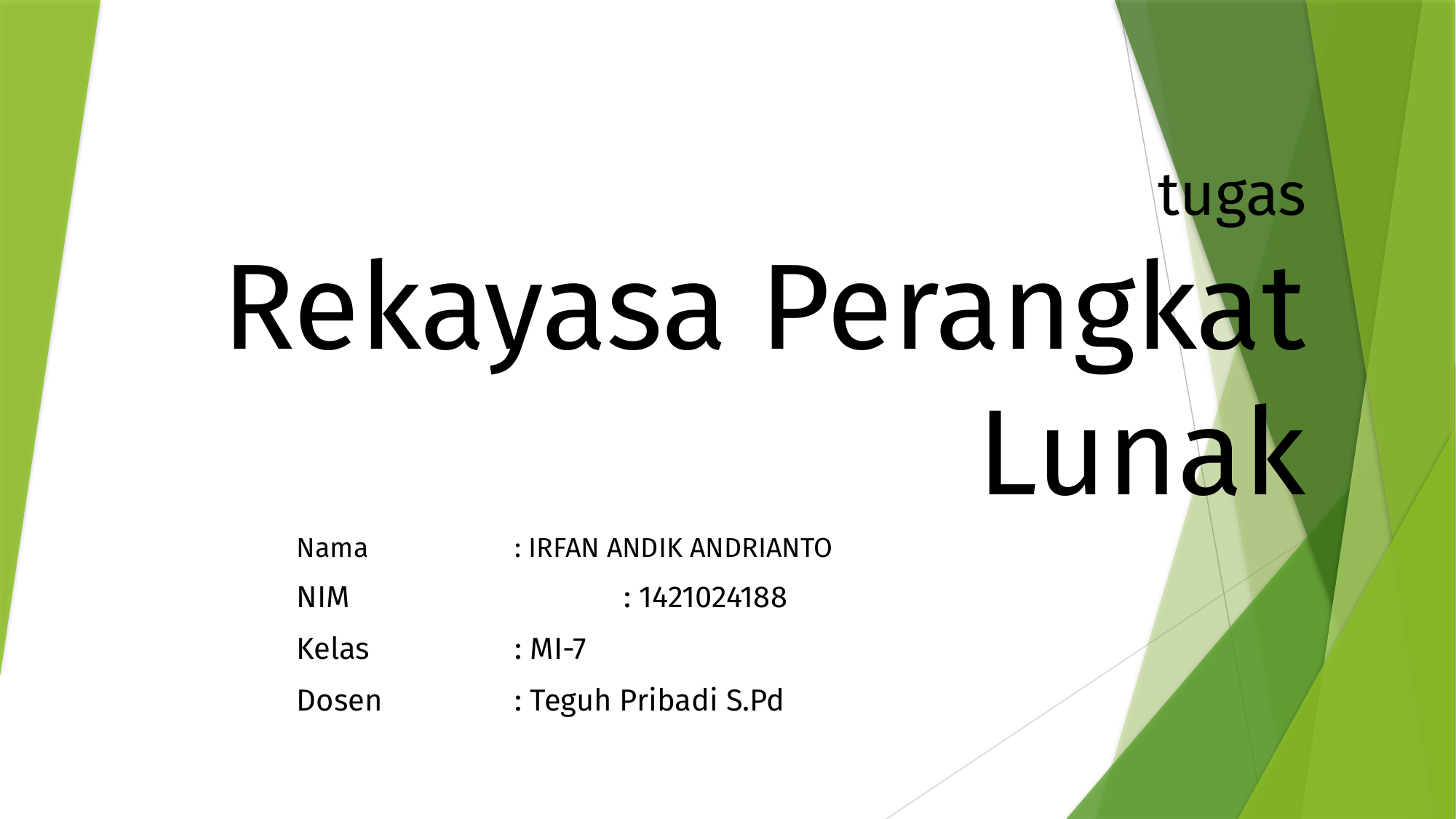

# tugas Rekayasa Perangkat Lunak
Nama 		: IRFAN ANDIK ANDRIANTO
NIM			: 1421024188
Kelas		: MI-7
Dosen 		: Teguh Pribadi S.Pd